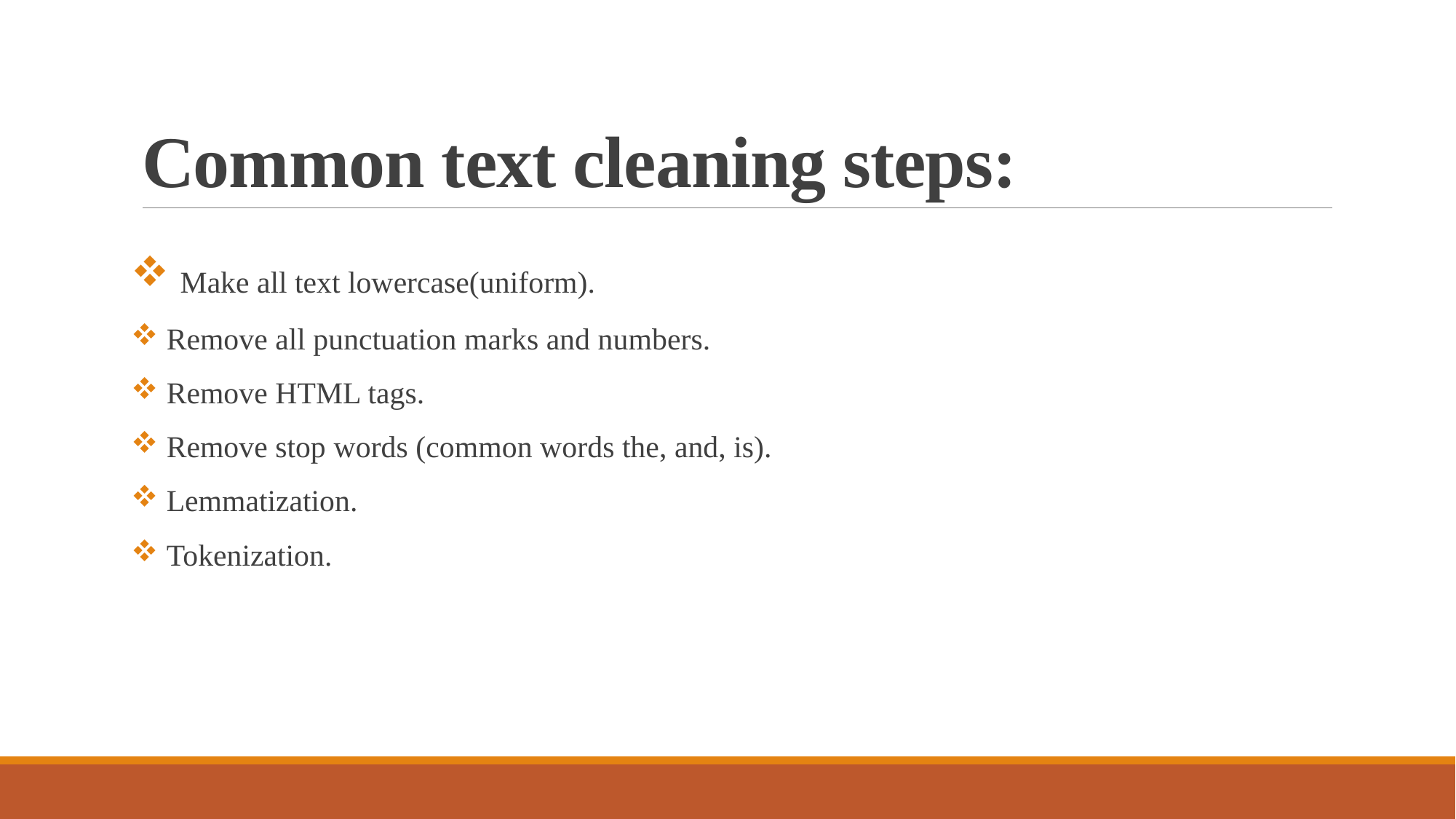

# Common text cleaning steps:
 Make all text lowercase(uniform).
 Remove all punctuation marks and numbers.
 Remove HTML tags.
 Remove stop words (common words the, and, is).
 Lemmatization.
 Tokenization.